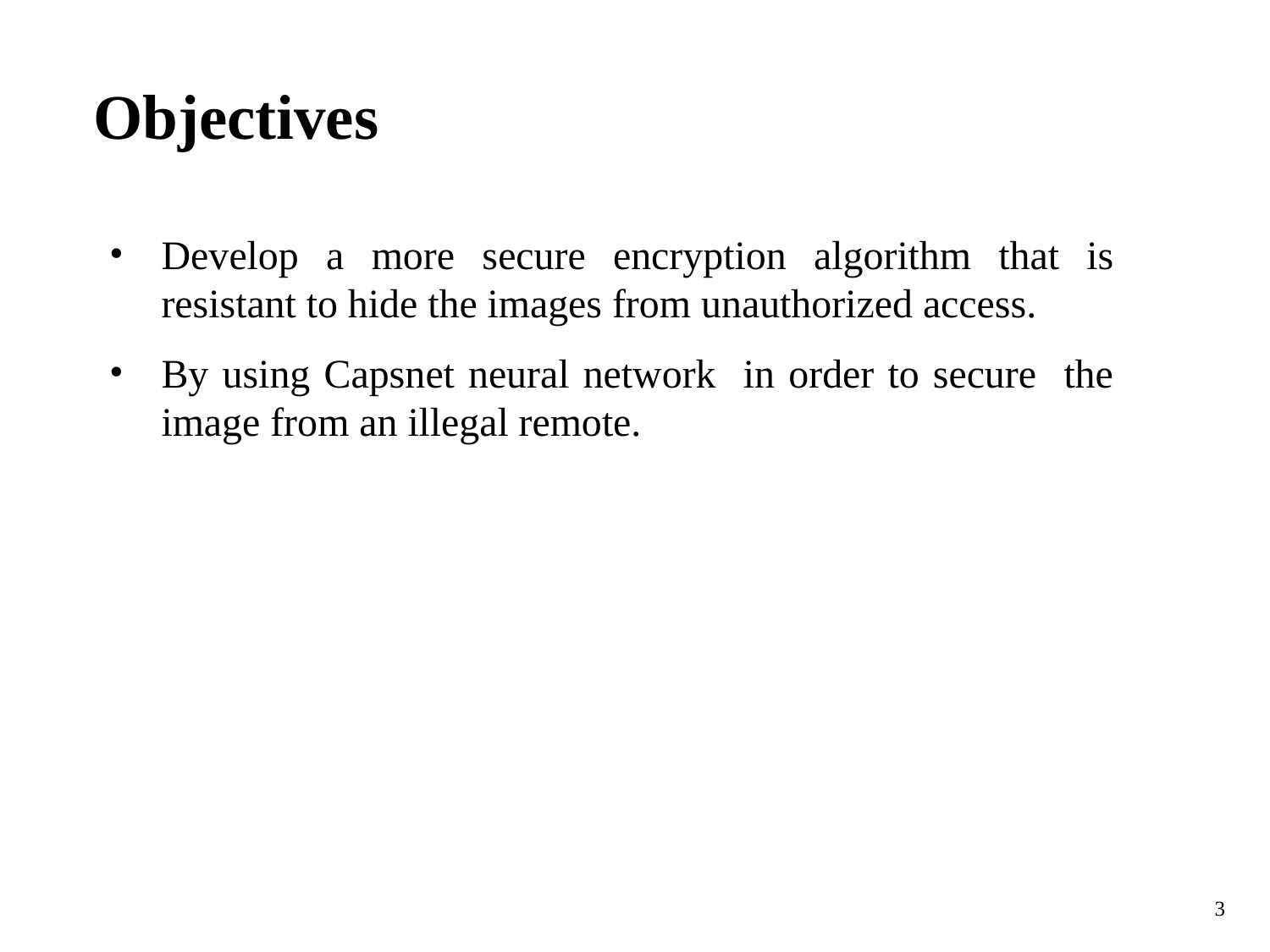

Objectives
Develop a more secure encryption algorithm that is resistant to hide the images from unauthorized access.
By using Capsnet neural network  in order to secure  the image from an illegal remote.
3